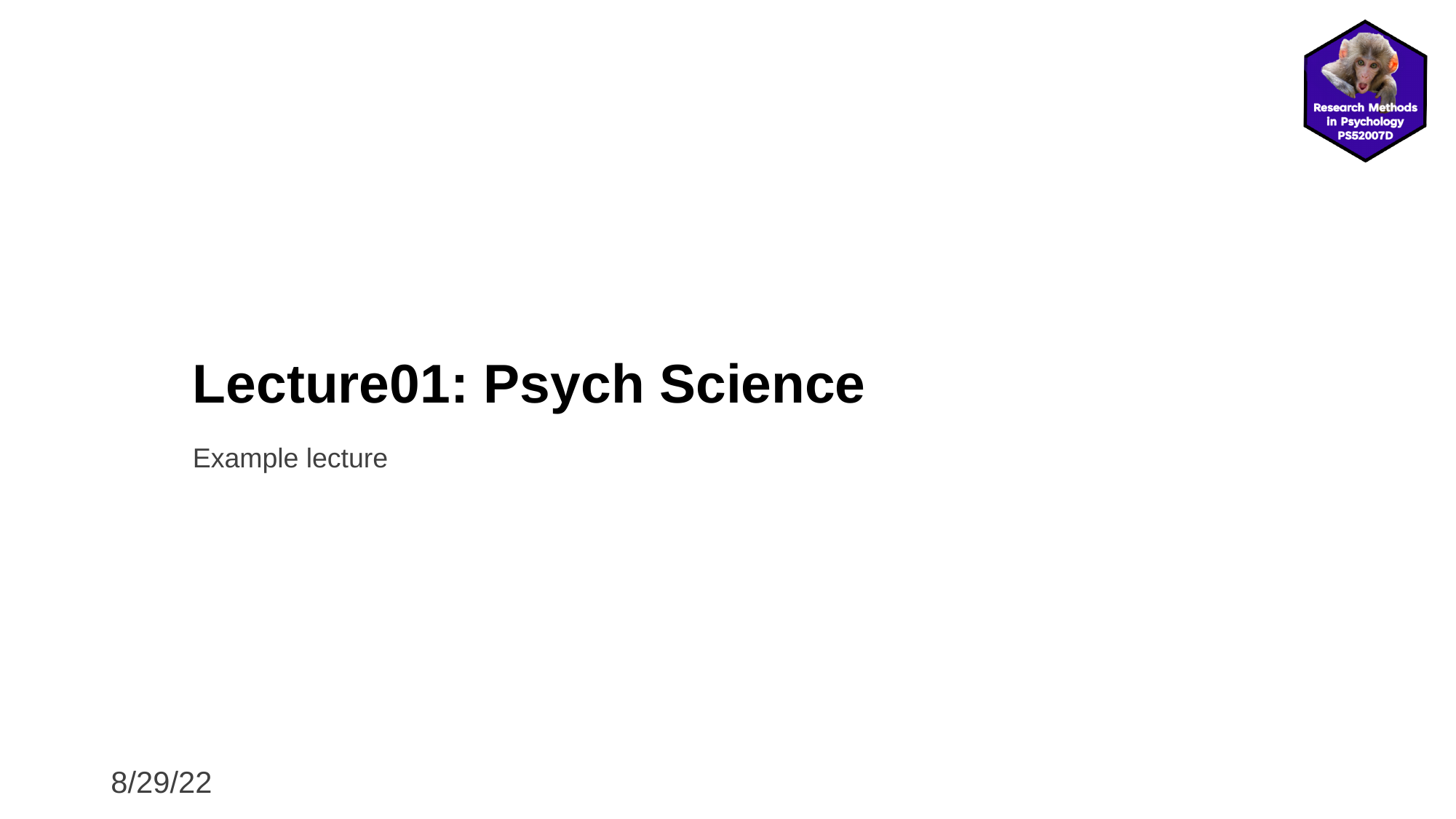

# Lecture01: Psych Science
Example lecture
8/29/22